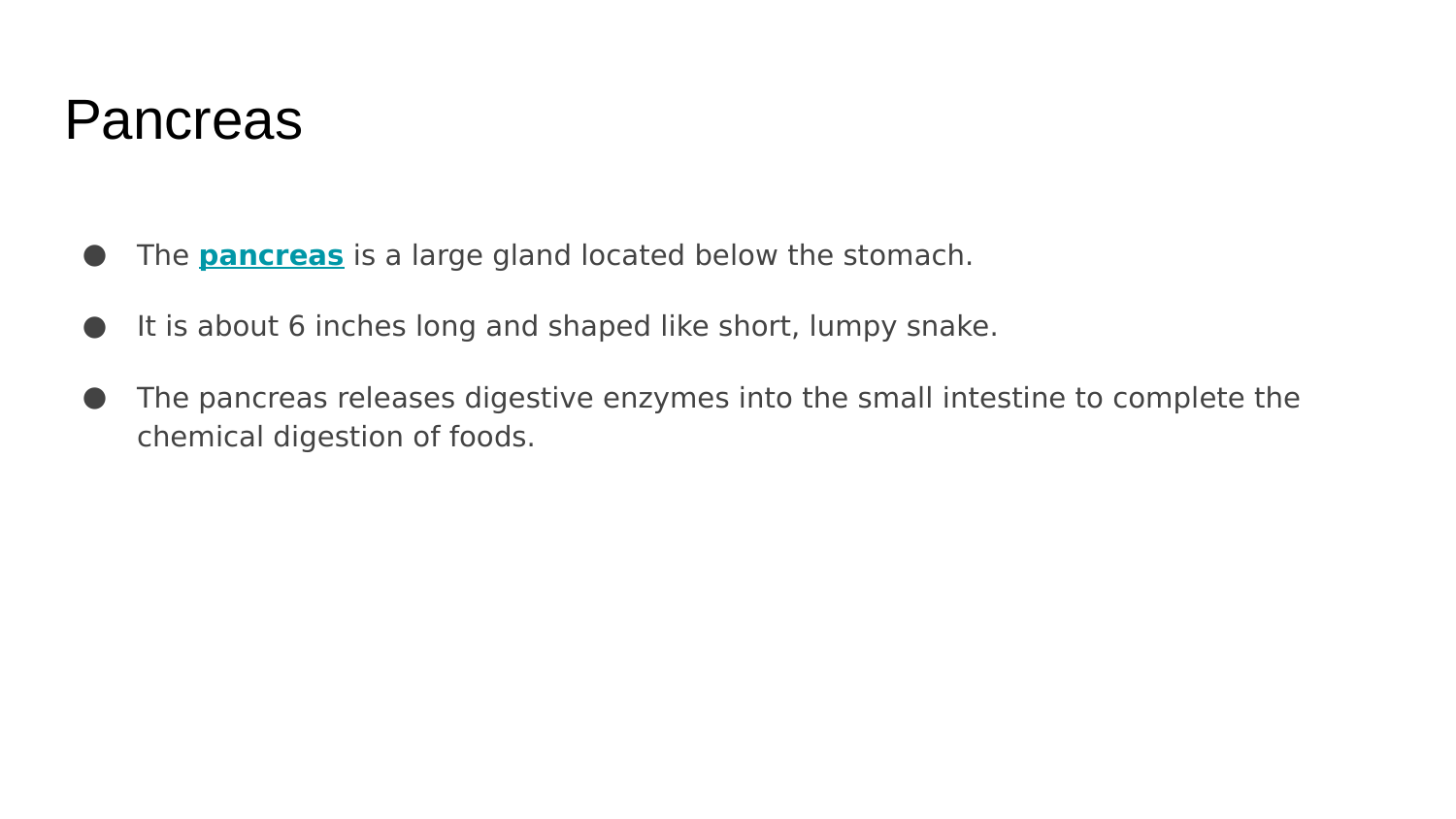

# Pancreas

The pancreas is a large gland located below the stomach.
It is about 6 inches long and shaped like short, lumpy snake.
The pancreas releases digestive enzymes into the small intestine to complete the chemical digestion of foods.